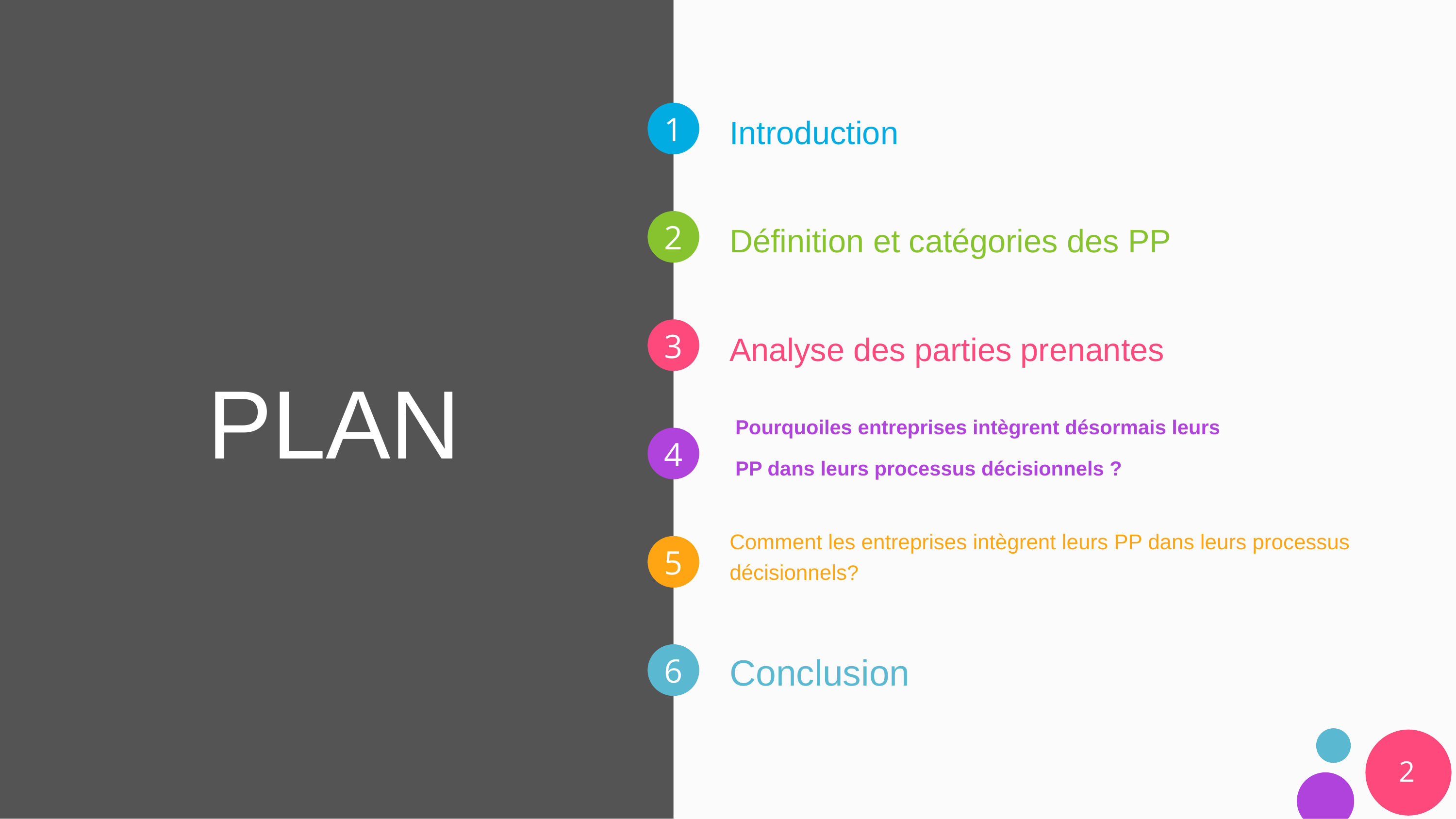

Introduction
# PLAN
Définition et catégories des PP
Analyse des parties prenantes
Pourquoiles entreprises intègrent désormais leurs
PP dans leurs processus décisionnels ?

Comment les entreprises intègrent leurs PP dans leurs processus décisionnels?
Conclusion
2